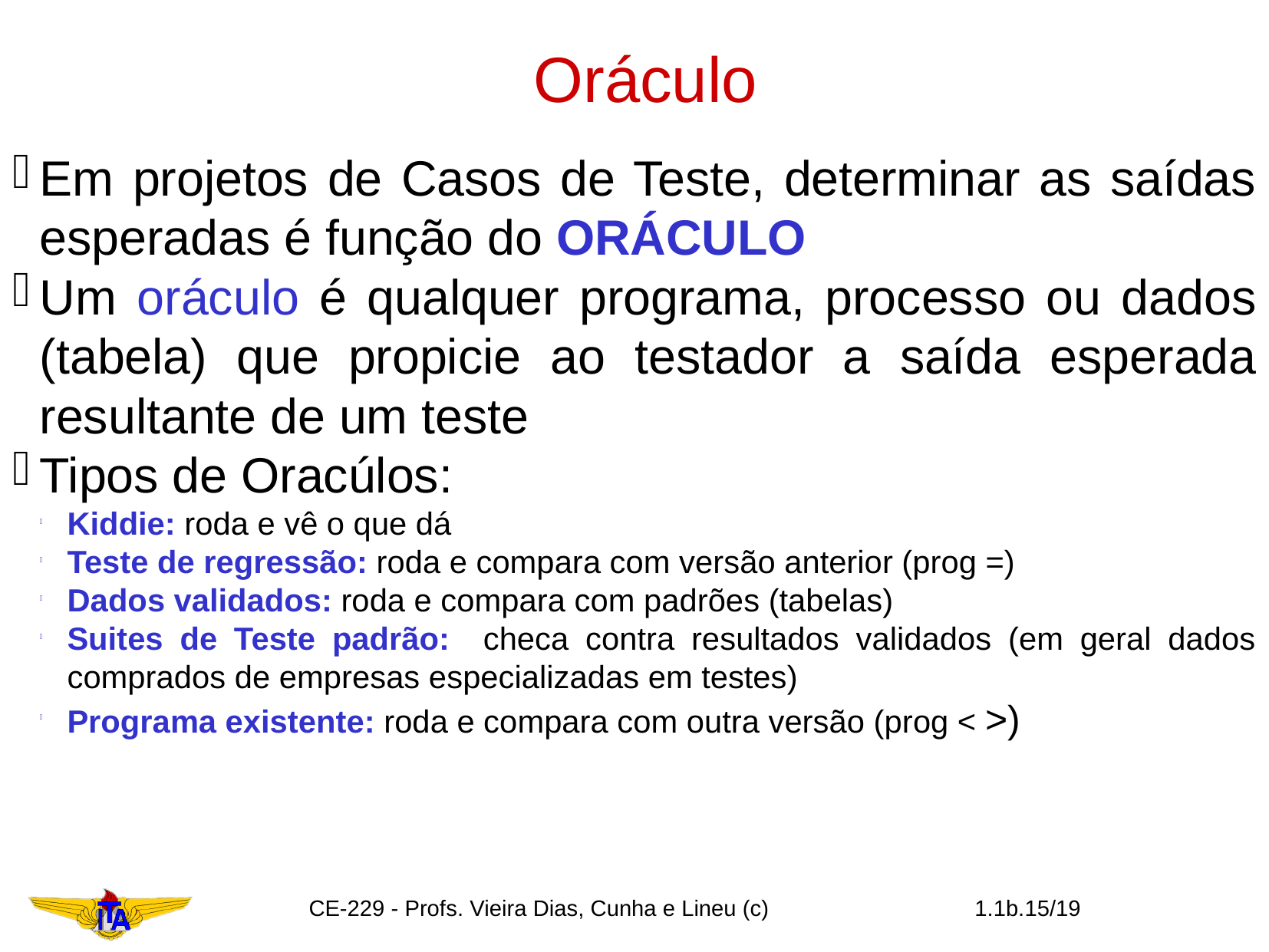

Oráculo
Em projetos de Casos de Teste, determinar as saídas esperadas é função do ORÁCULO
Um oráculo é qualquer programa, processo ou dados (tabela) que propicie ao testador a saída esperada resultante de um teste
Tipos de Oracúlos:
Kiddie: roda e vê o que dá
Teste de regressão: roda e compara com versão anterior (prog =)
Dados validados: roda e compara com padrões (tabelas)
Suites de Teste padrão:  checa contra resultados validados (em geral dados comprados de empresas especializadas em testes)
Programa existente: roda e compara com outra versão (prog < >)

CE-229 - Profs. Vieira Dias, Cunha e Lineu (c)
1.1b.15/19